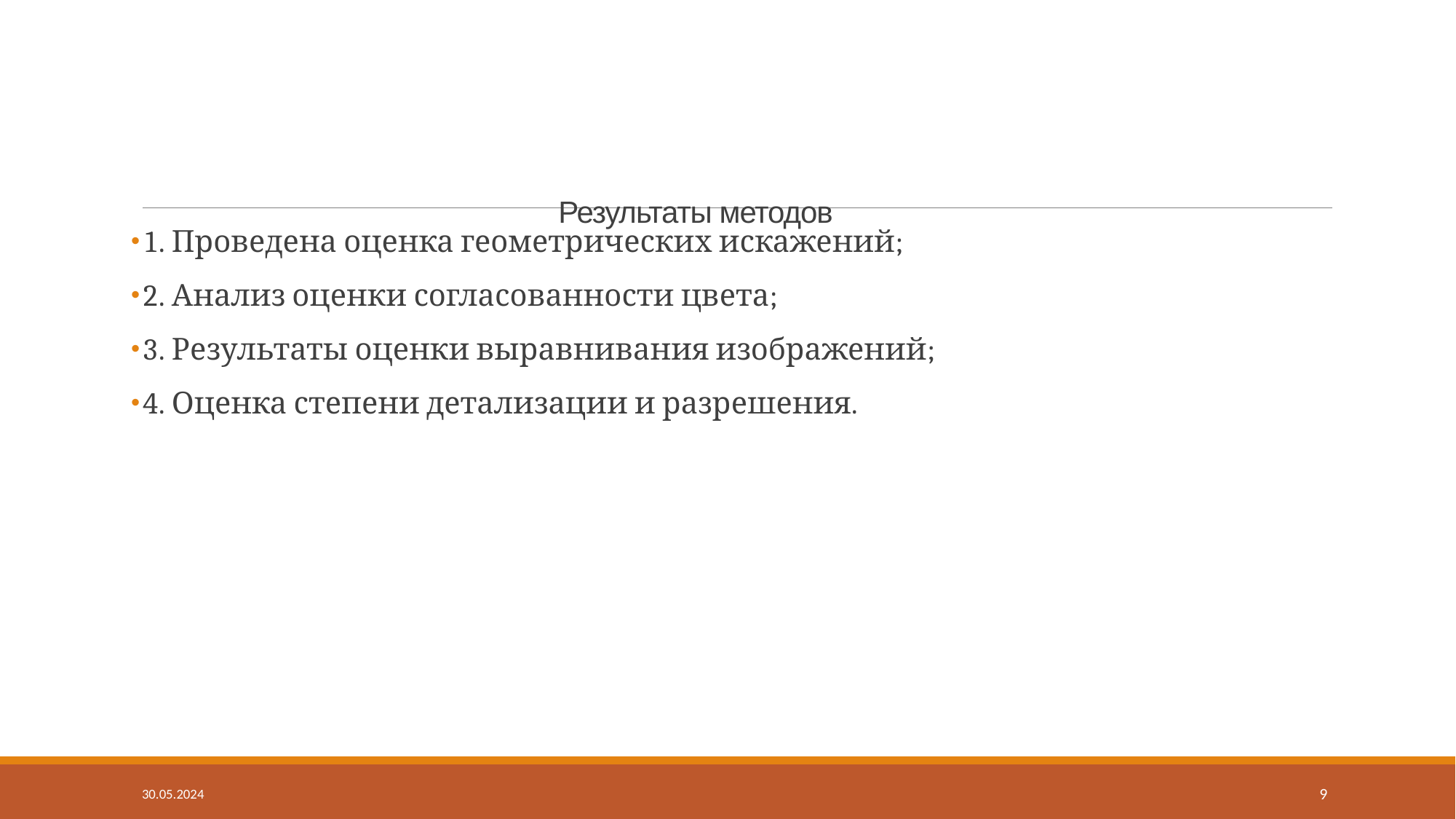

# Результаты методов
1. Проведена оценка геометрических искажений;
2. Анализ оценки согласованности цвета;
3. Результаты оценки выравнивания изображений;
4. Оценка степени детализации и разрешения.
30.05.2024
9